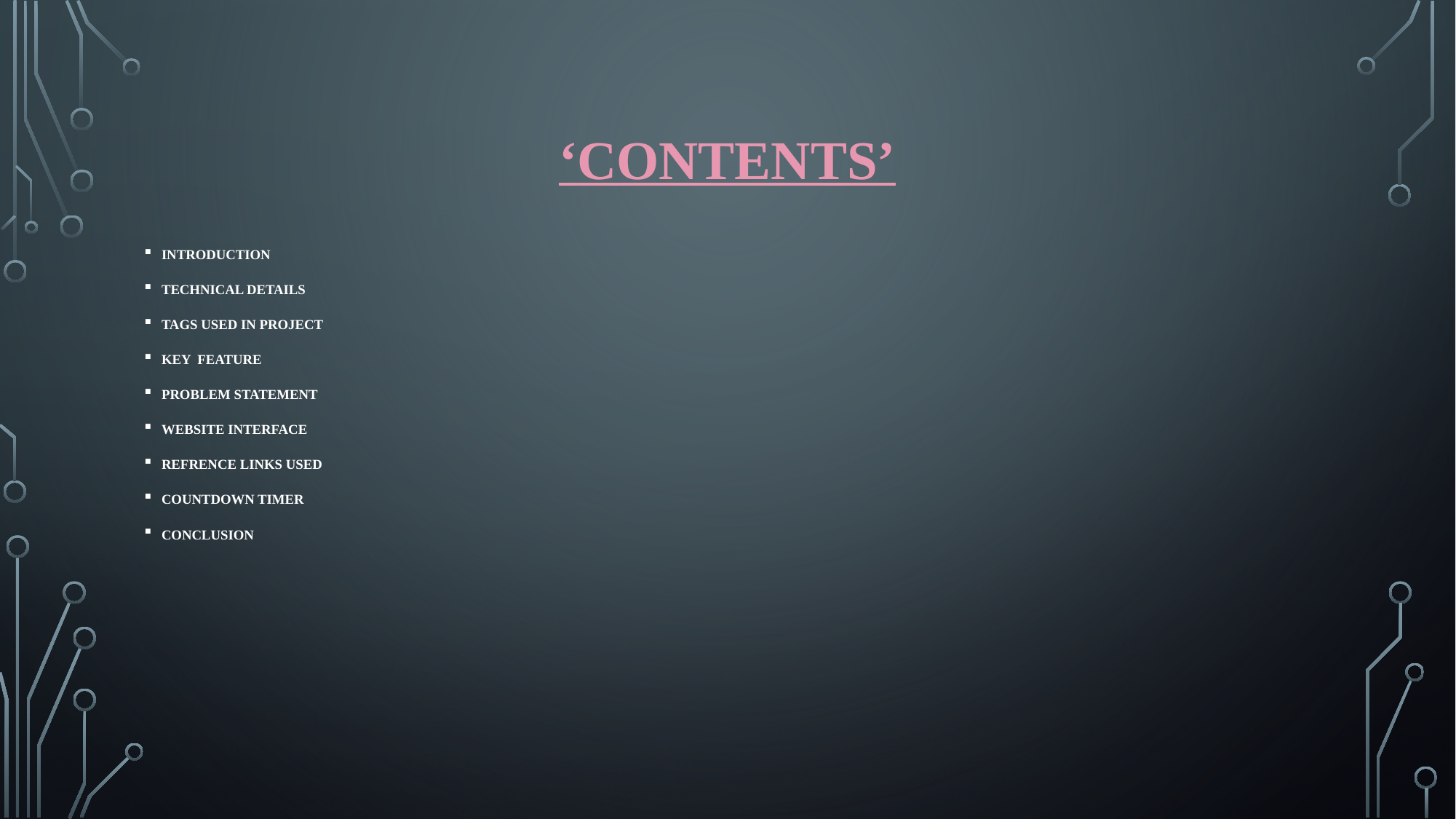

# ‘Contents’

INTRODUCTION
TECHNICAL DETAILS
TAGS USED IN PROJECT
KEY  FEATURE
PROBLEM STATEMENT
WEBSITE INTERFACE
REFRENCE LINKS USED
COUNTDOWN TIMER
CONCLUSION